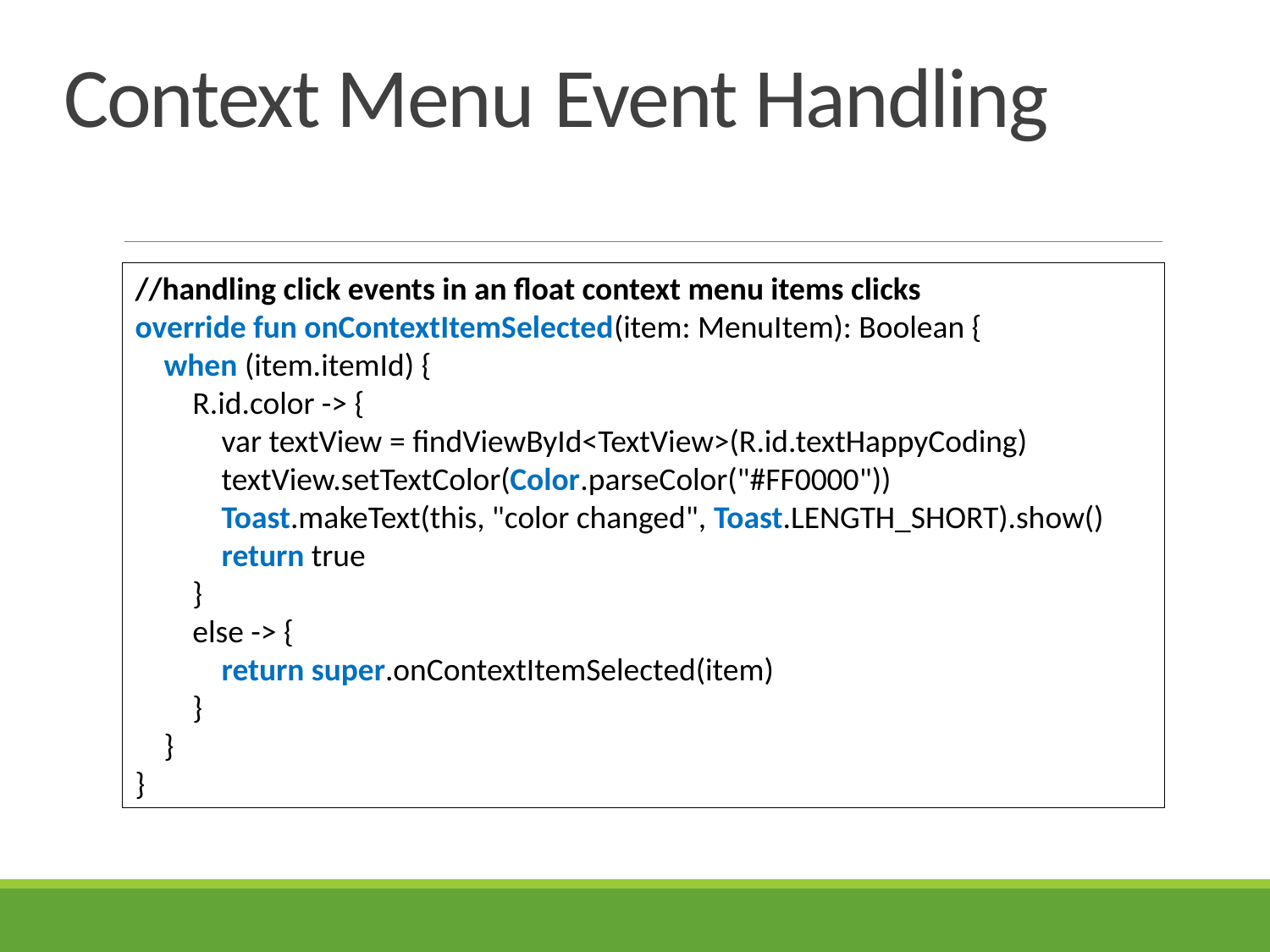

# Context Menu Event Handling
//handling click events in an float context menu items clicks
override fun onContextItemSelected(item: MenuItem): Boolean {
    when (item.itemId) {
        R.id.color -> {
            var textView = findViewById<TextView>(R.id.textHappyCoding)
            textView.setTextColor(Color.parseColor("#FF0000"))
            Toast.makeText(this, "color changed", Toast.LENGTH_SHORT).show()
            return true
        }
        else -> {
            return super.onContextItemSelected(item)
        }
    }
}